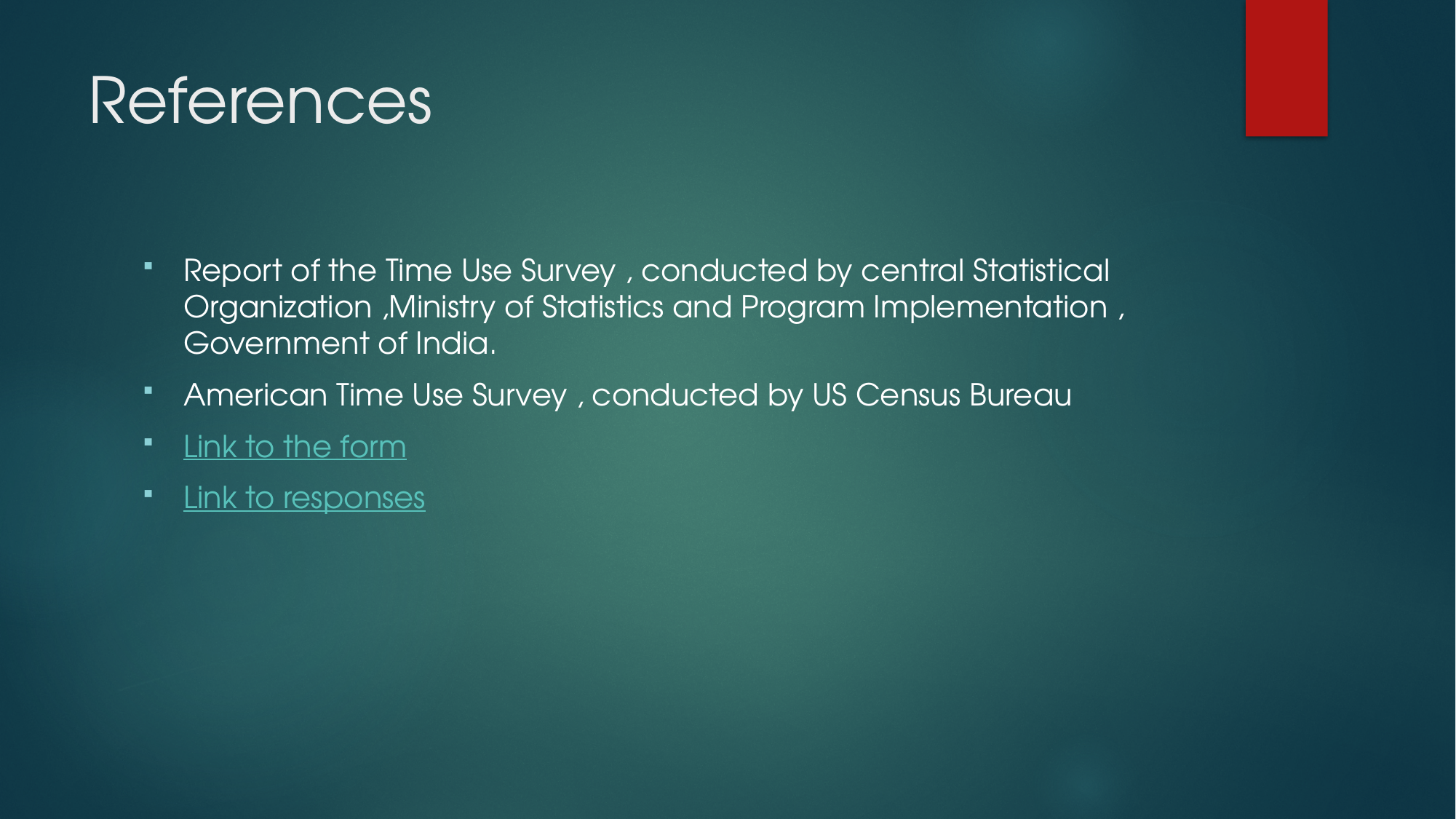

# References
Report of the Time Use Survey , conducted by central Statistical Organization ,Ministry of Statistics and Program Implementation , Government of India.
American Time Use Survey , conducted by US Census Bureau
Link to the form
Link to responses